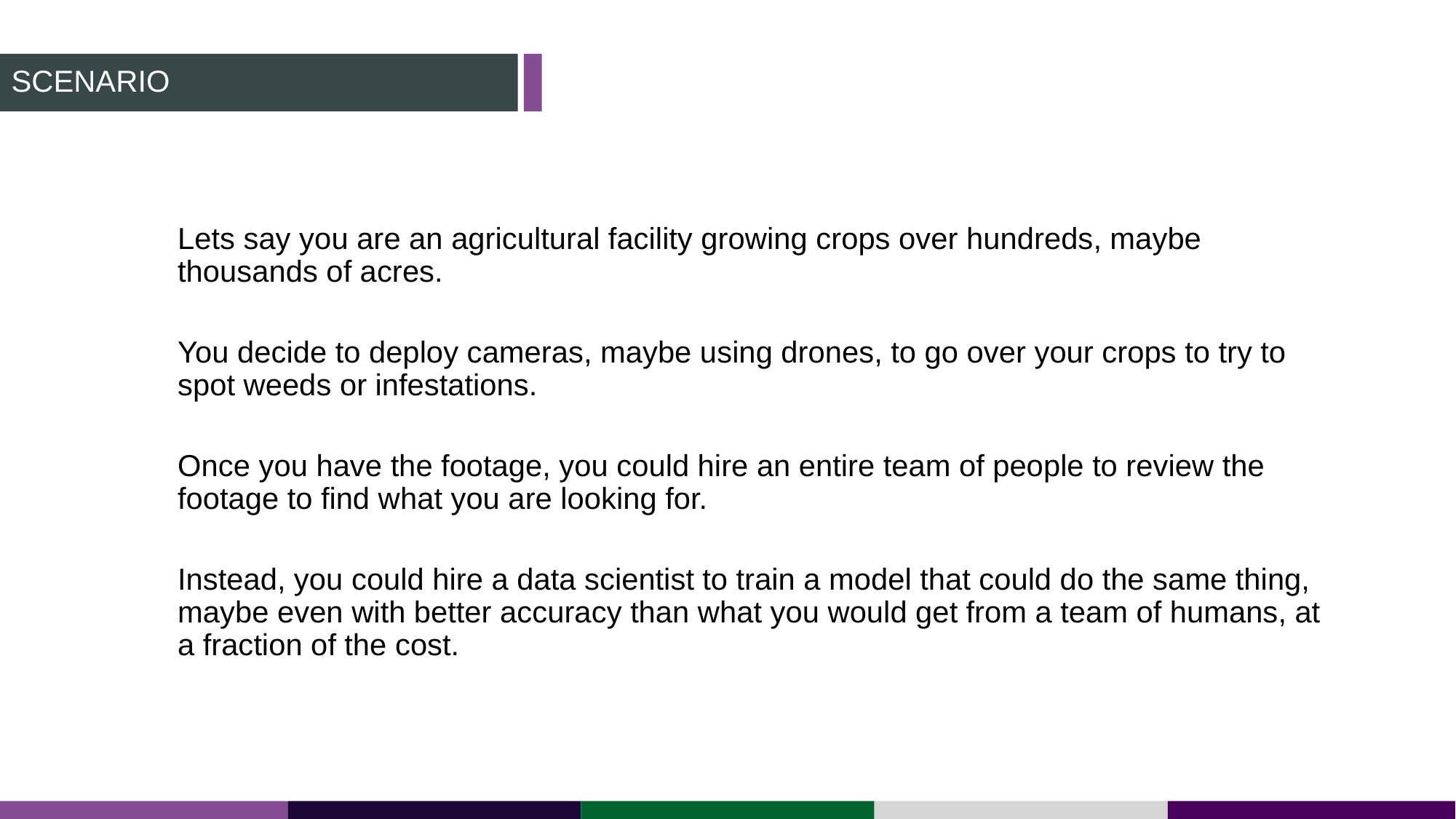

# Scenario
Lets say you are an agricultural facility growing crops over hundreds, maybe thousands of acres.

You decide to deploy cameras, maybe using drones, to go over your crops to try to spot weeds or infestations.

Once you have the footage, you could hire an entire team of people to review the footage to find what you are looking for.

Instead, you could hire a data scientist to train a model that could do the same thing, maybe even with better accuracy than what you would get from a team of humans, at a fraction of the cost.